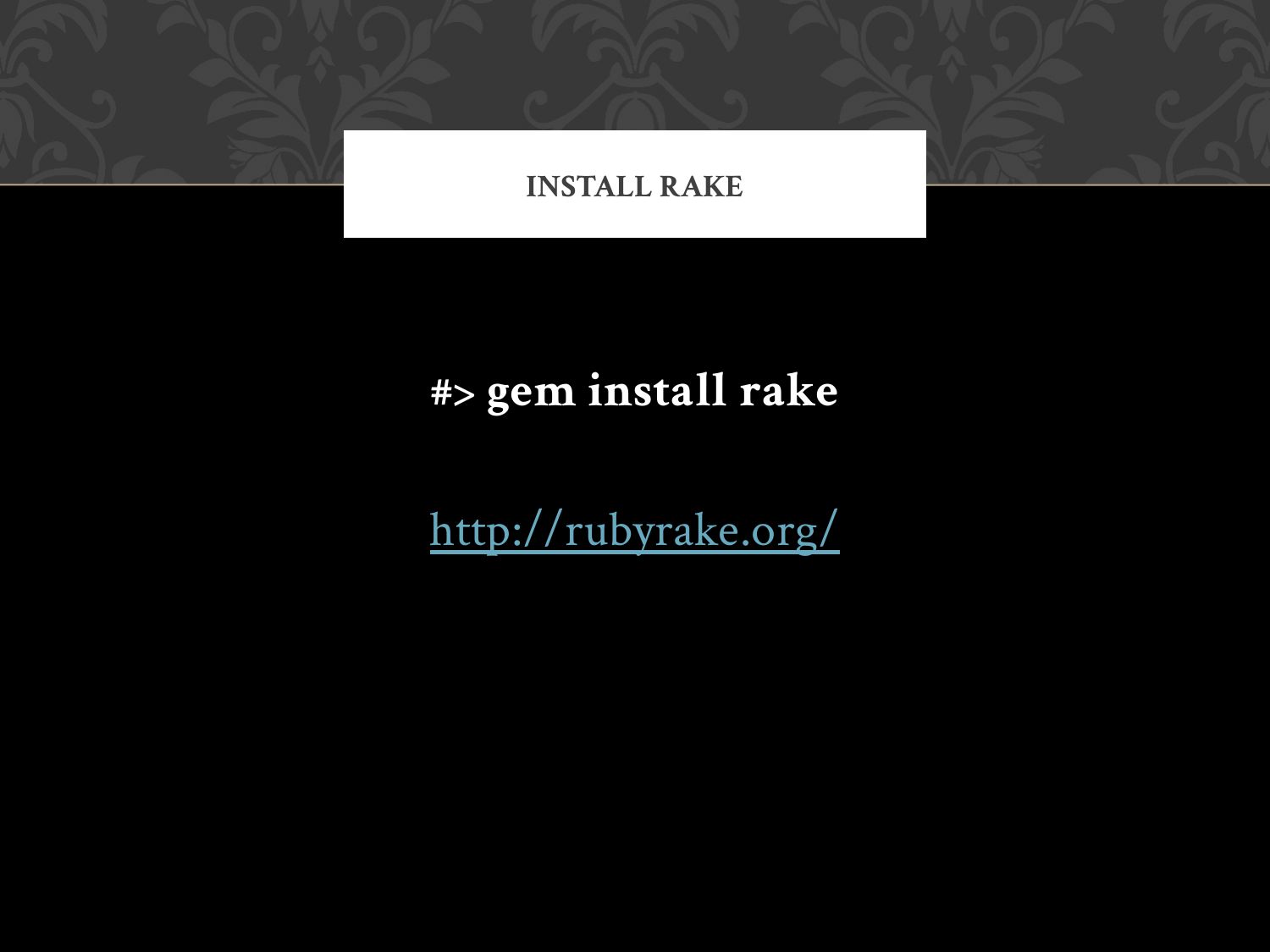

# Install Rake

#> gem install rake

http://rubyrake.org/